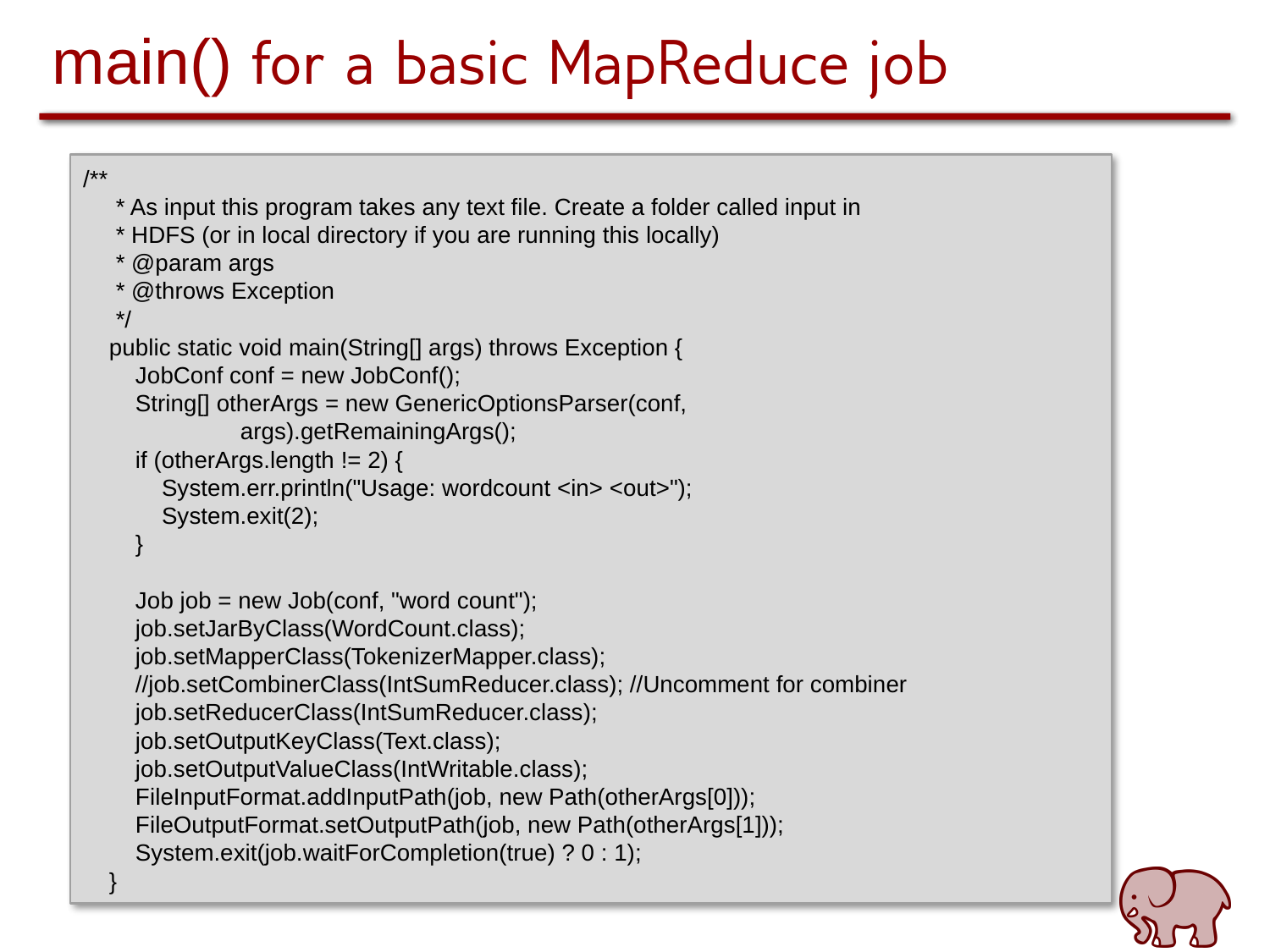

# main() for a basic MapReduce job
/**
     * As input this program takes any text file. Create a folder called input in
     * HDFS (or in local directory if you are running this locally)
     * @param args
     * @throws Exception
     */
    public static void main(String[] args) throws Exception {
        JobConf conf = new JobConf();
        String[] otherArgs = new GenericOptionsParser(conf,
                        args).getRemainingArgs();
        if (otherArgs.length != 2) {
            System.err.println("Usage: wordcount <in> <out>");
            System.exit(2);
        }

        Job job = new Job(conf, "word count");
        job.setJarByClass(WordCount.class);
        job.setMapperClass(TokenizerMapper.class);
        //job.setCombinerClass(IntSumReducer.class); //Uncomment for combiner
        job.setReducerClass(IntSumReducer.class);
        job.setOutputKeyClass(Text.class);
        job.setOutputValueClass(IntWritable.class);
        FileInputFormat.addInputPath(job, new Path(otherArgs[0]));
        FileOutputFormat.setOutputPath(job, new Path(otherArgs[1]));
        System.exit(job.waitForCompletion(true) ? 0 : 1);
    }